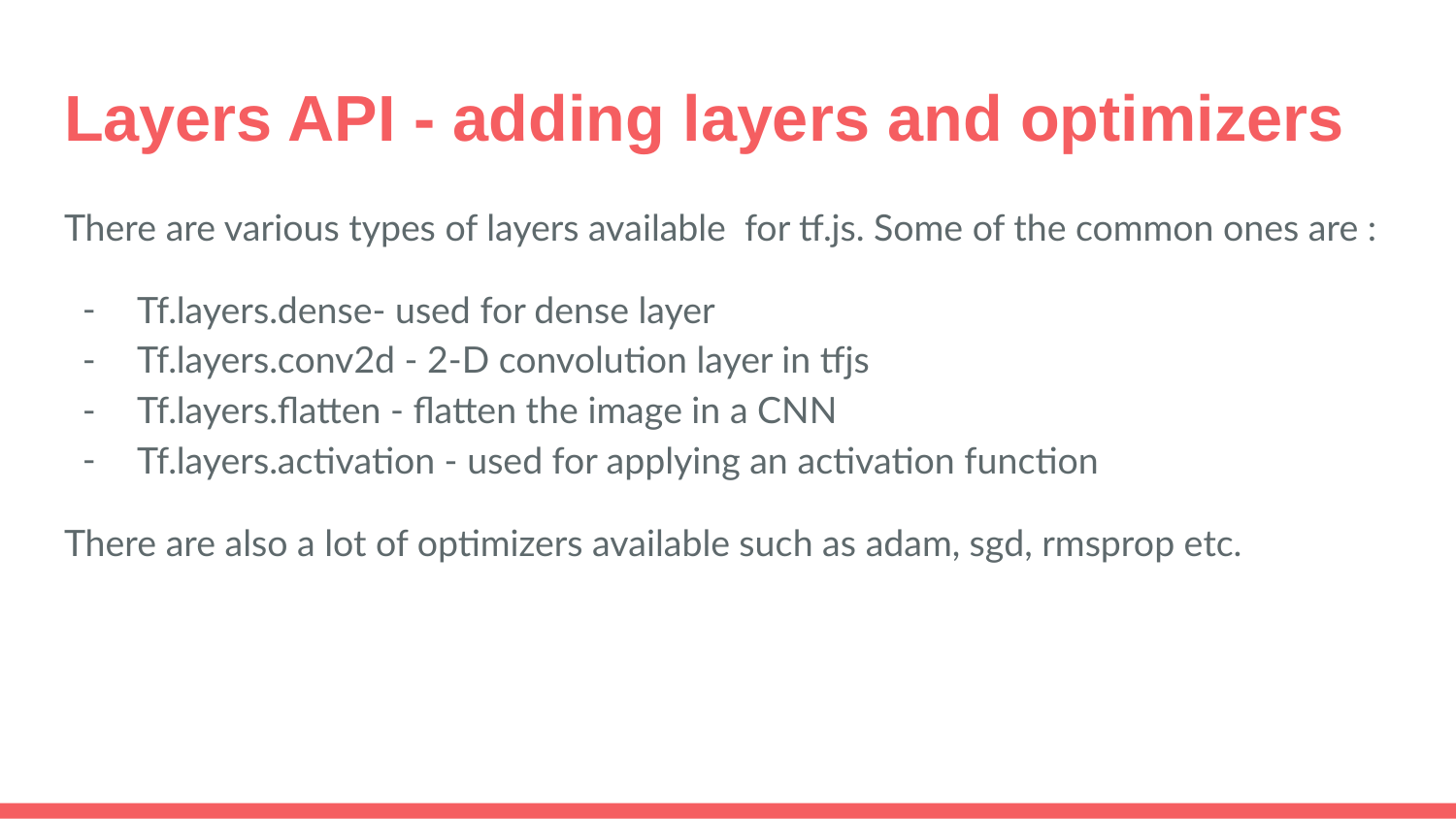

# Layers API - adding layers and optimizers
There are various types of layers available  for tf.js. Some of the common ones are :
Tf.layers.dense- used for dense layer
Tf.layers.conv2d - 2-D convolution layer in tfjs
Tf.layers.flatten - flatten the image in a CNN
Tf.layers.activation - used for applying an activation function
There are also a lot of optimizers available such as adam, sgd, rmsprop etc.